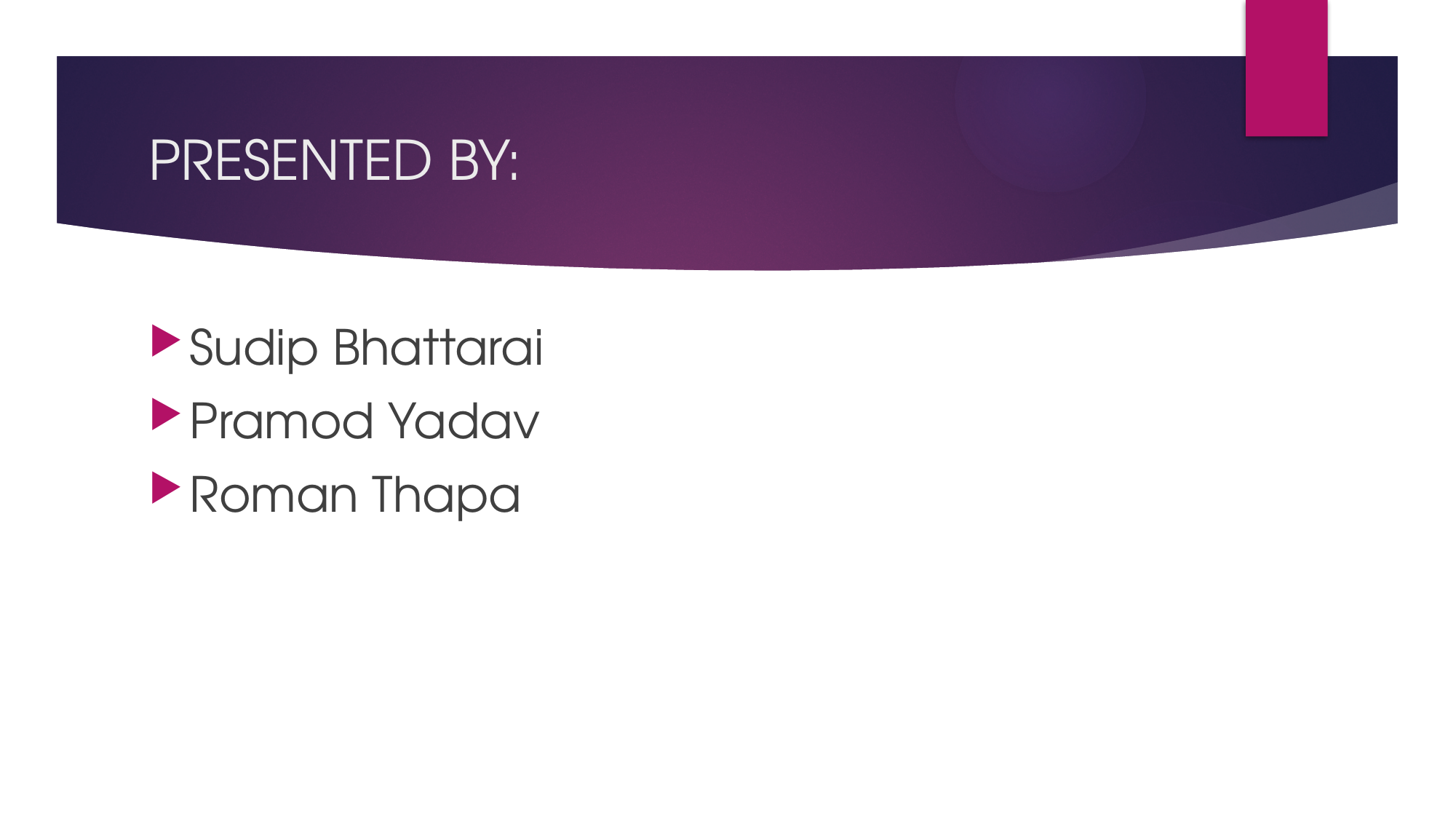

# PRESENTED BY:
Sudip Bhattarai
Pramod Yadav
Roman Thapa